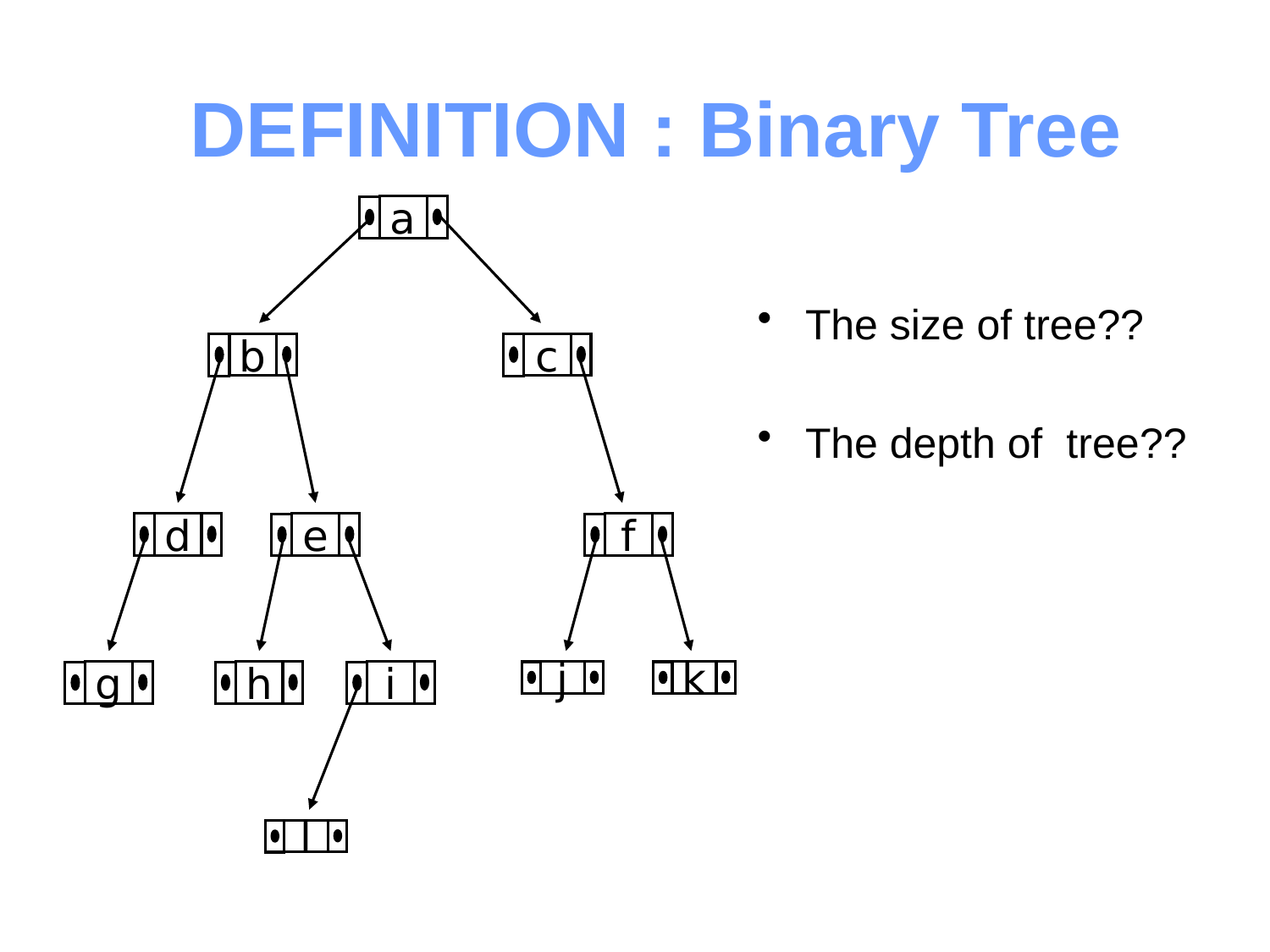

DEFINITION : Binary Tree
a

b

c

d

e

f

g

h

i

j

k

l

The size of tree??

The depth of  tree??